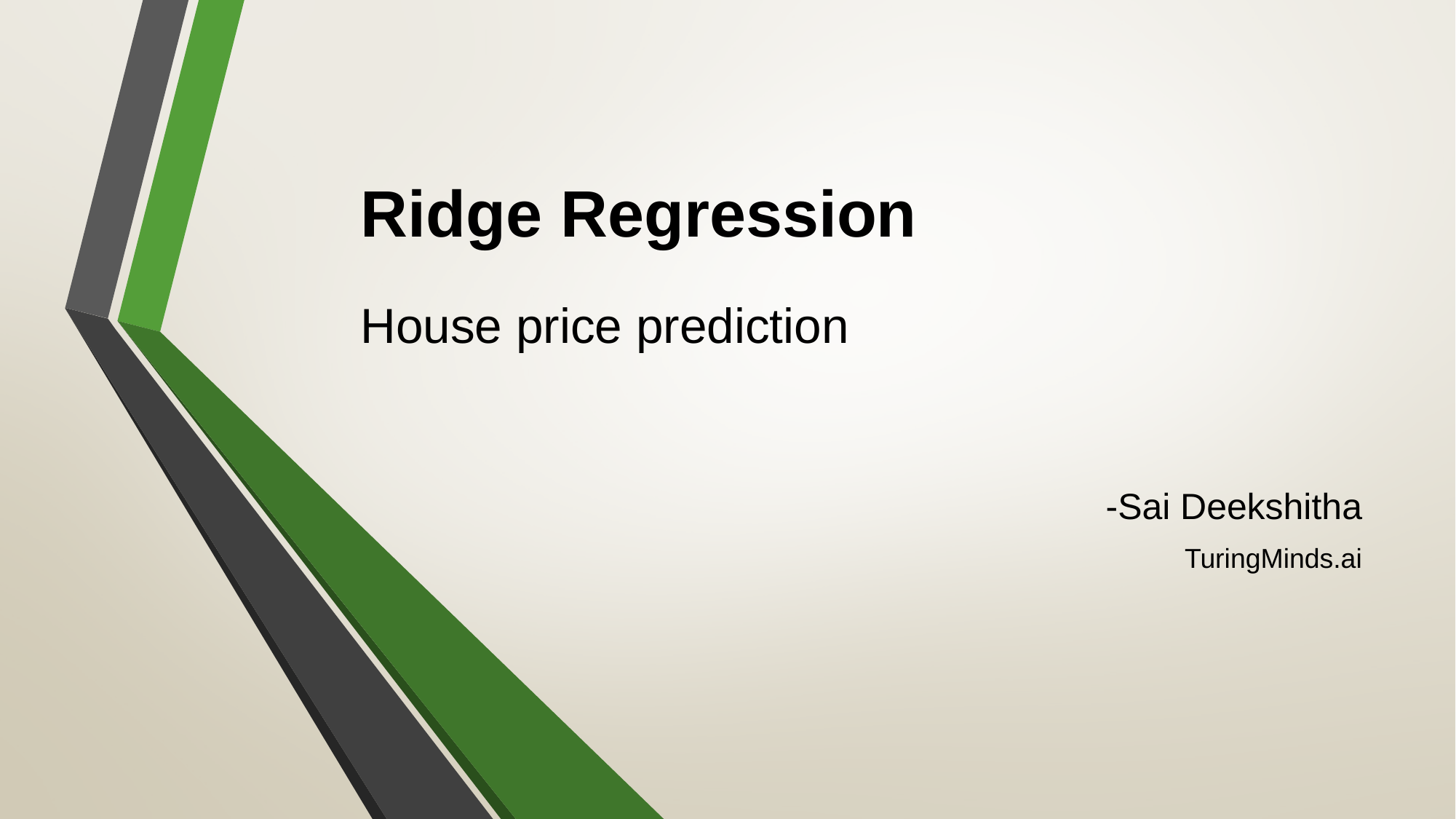

# Ridge Regression House price prediction
-Sai Deekshitha
TuringMinds.ai